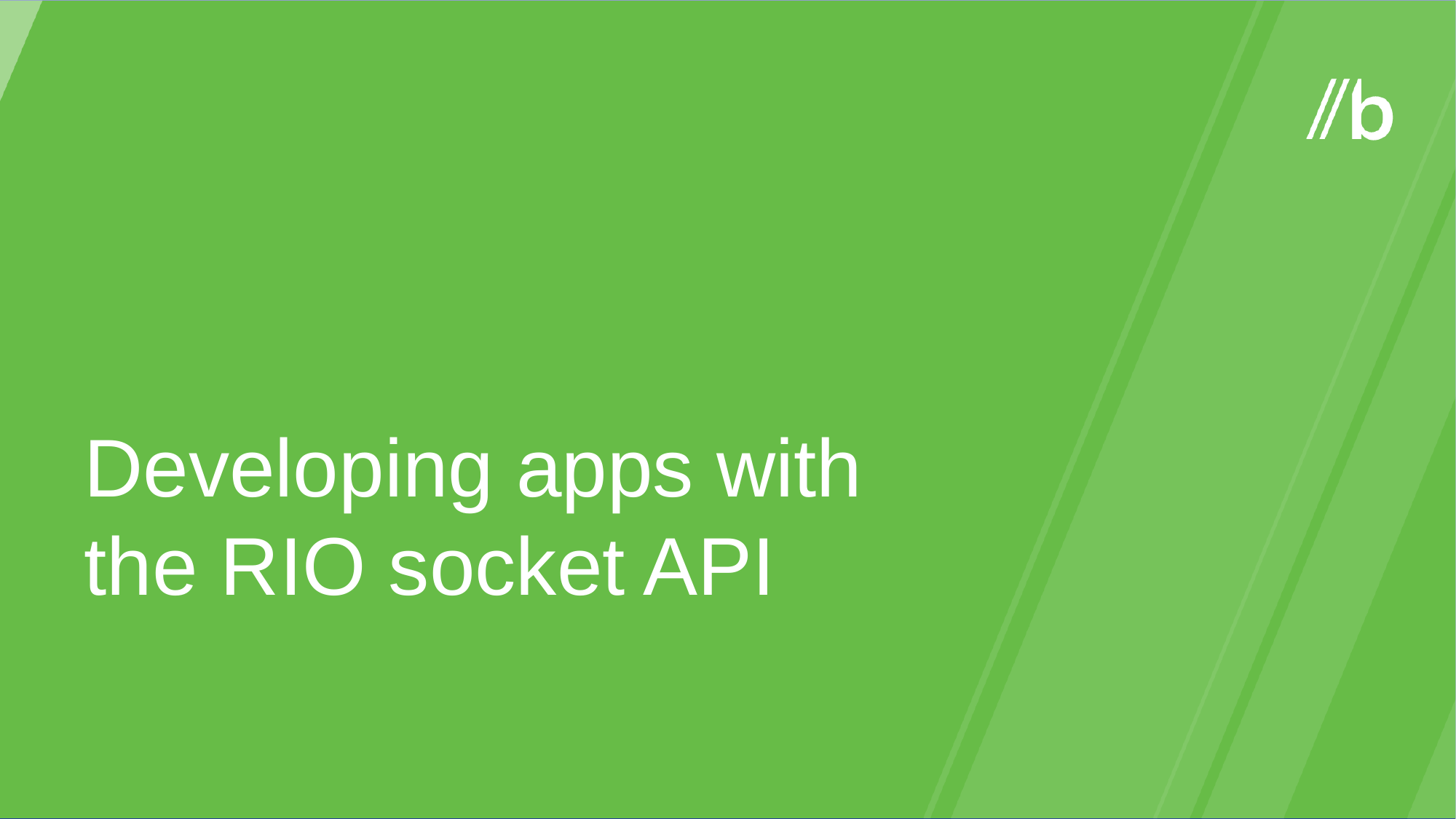

Developing apps with the RIO socket API